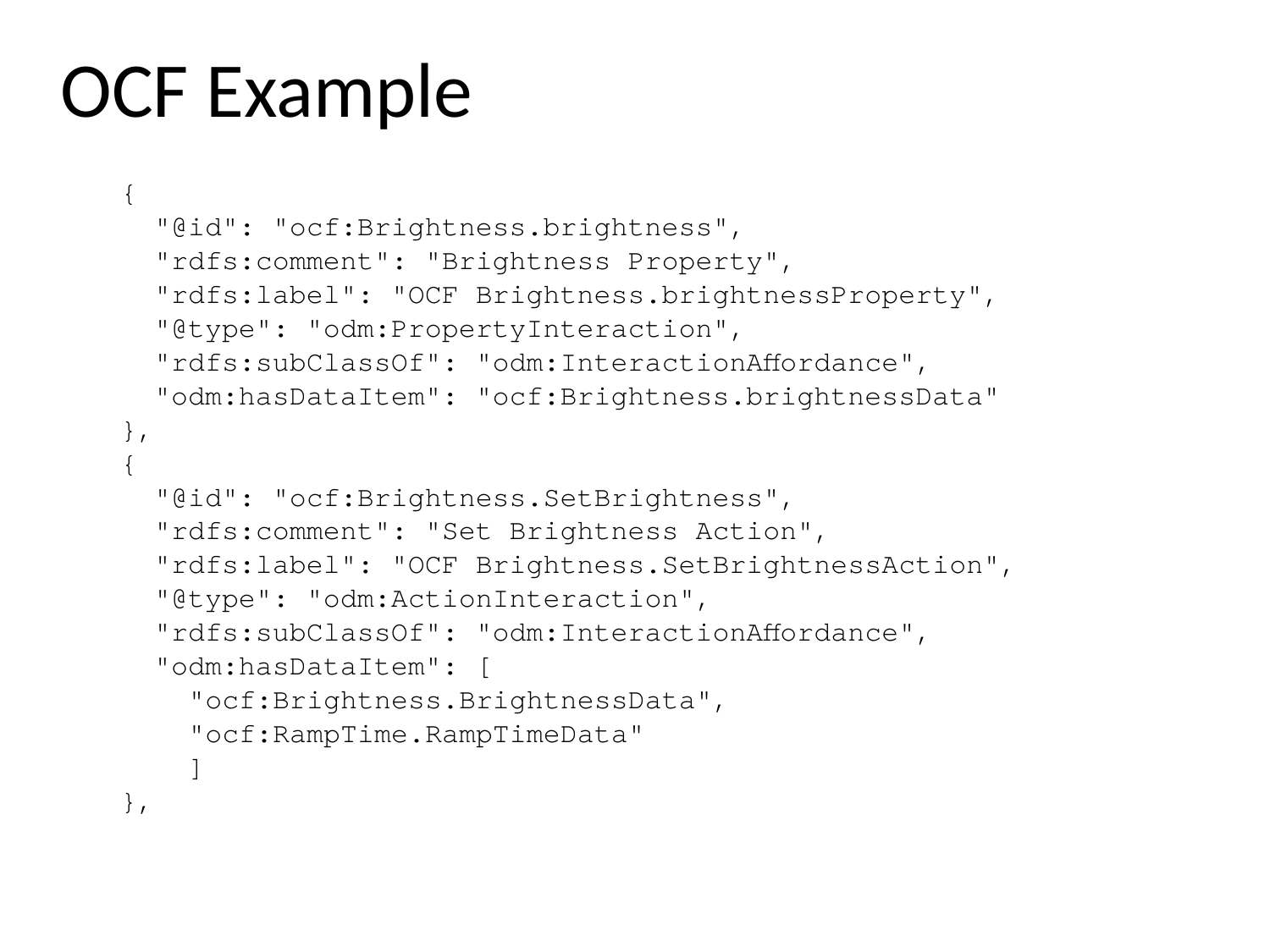

# OCF Example
{
  "@id": "ocf:Brightness.brightness",
  "rdfs:comment": "Brightness Property",
  "rdfs:label": "OCF Brightness.brightnessProperty",
  "@type": "odm:PropertyInteraction",
  "rdfs:subClassOf": "odm:InteractionAffordance",
  "odm:hasDataItem": "ocf:Brightness.brightnessData"
},
{
  "@id": "ocf:Brightness.SetBrightness",
  "rdfs:comment": "Set Brightness Action",
  "rdfs:label": "OCF Brightness.SetBrightnessAction",
  "@type": "odm:ActionInteraction",
  "rdfs:subClassOf": "odm:InteractionAffordance",
  "odm:hasDataItem": [
    "ocf:Brightness.BrightnessData",
    "ocf:RampTime.RampTimeData"
    ]
},